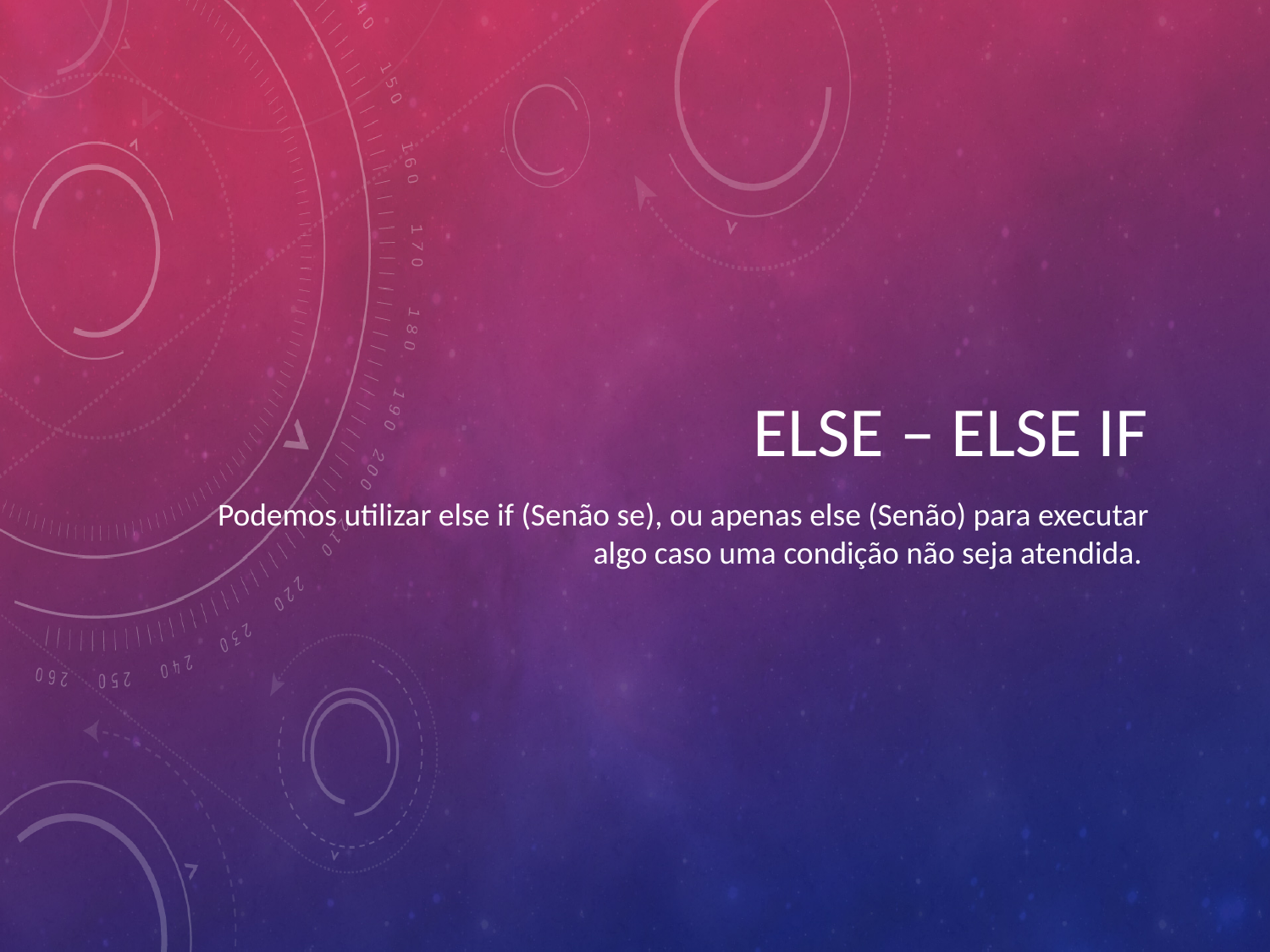

# Else – else if
Podemos utilizar else if (Senão se), ou apenas else (Senão) para executar algo caso uma condição não seja atendida.